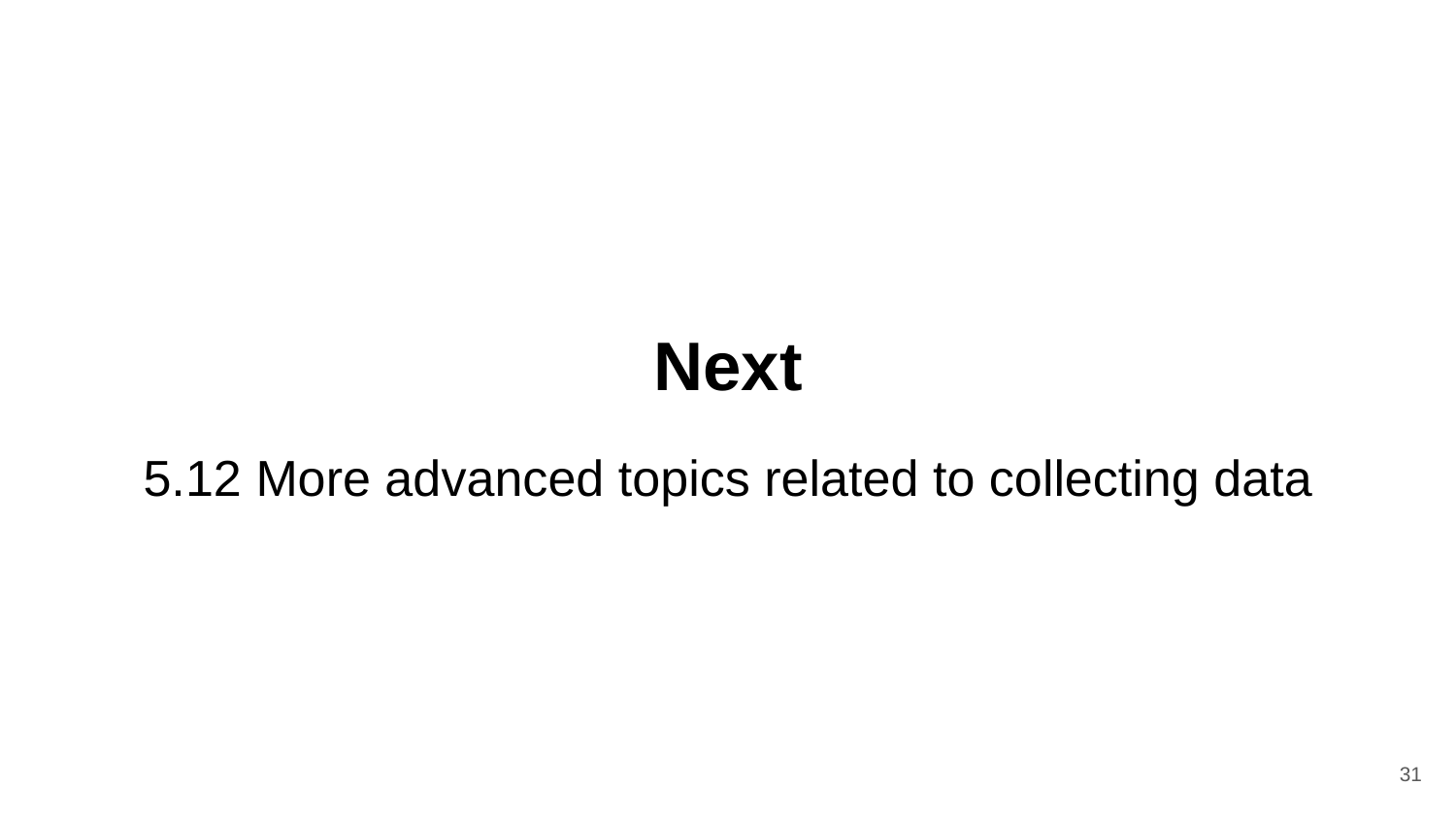

Next
5.12 More advanced topics related to collecting data
31